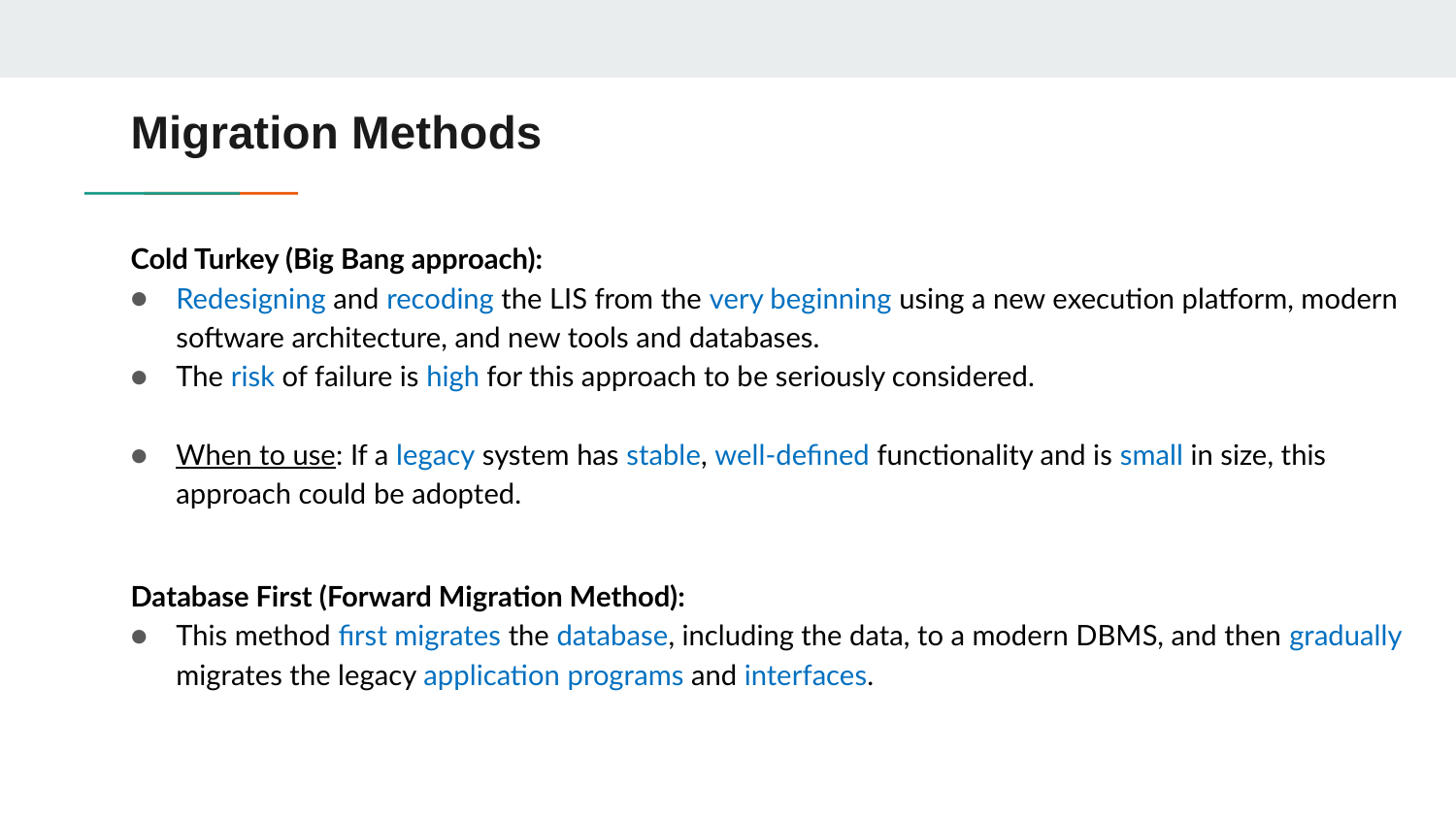

# Migration Methods
Cold Turkey (Big Bang approach):
Redesigning and recoding the LIS from the very beginning using a new execution platform, modern software architecture, and new tools and databases.
The risk of failure is high for this approach to be seriously considered.
When to use: If a legacy system has stable, well-defined functionality and is small in size, this approach could be adopted.
Database First (Forward Migration Method):
This method first migrates the database, including the data, to a modern DBMS, and then gradually migrates the legacy application programs and interfaces.